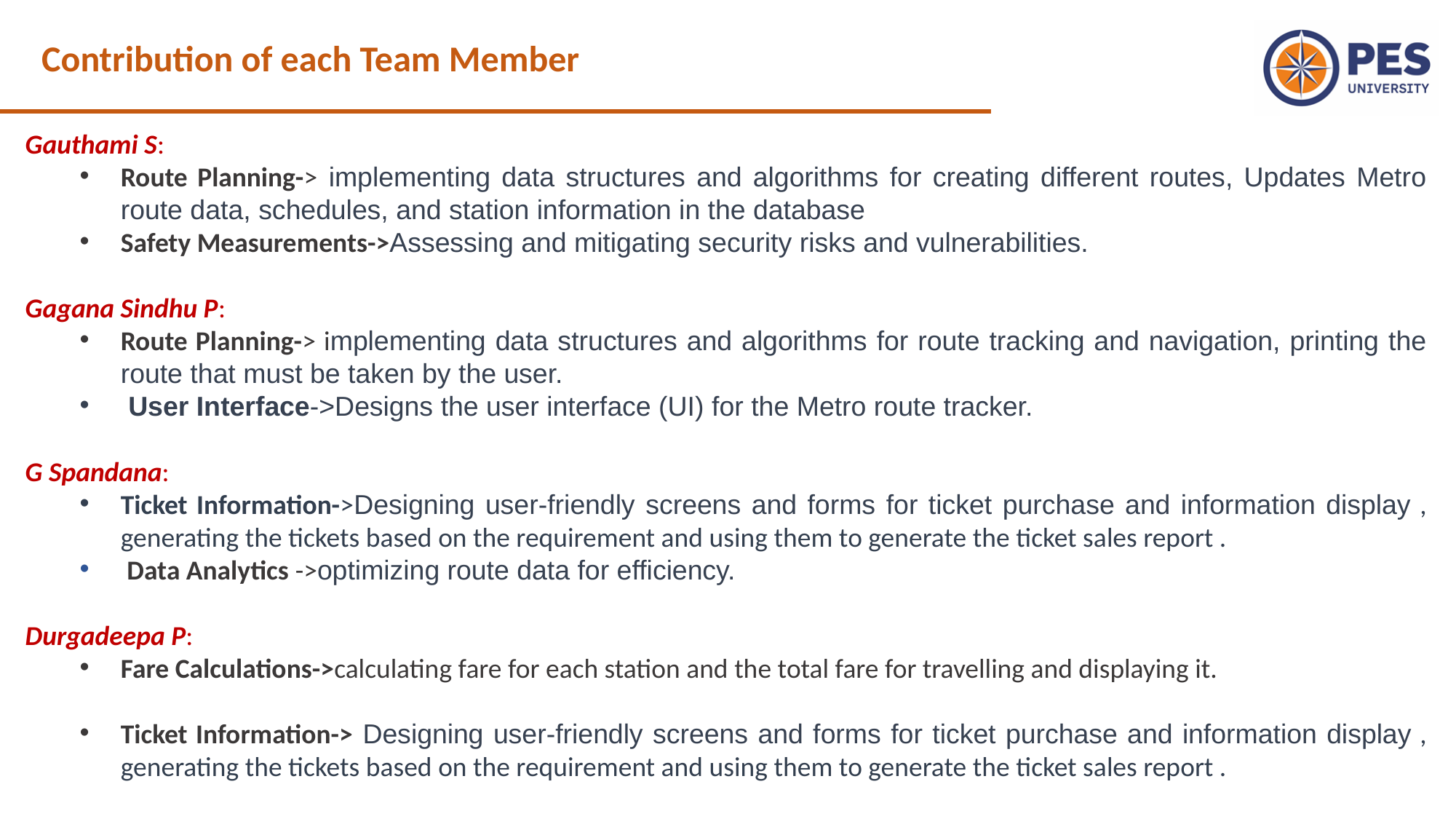

Contribution of each Team Member
Gauthami S:
Route Planning-> implementing data structures and algorithms for creating different routes, Updates Metro route data, schedules, and station information in the database
Safety Measurements->Assessing and mitigating security risks and vulnerabilities.

Gagana Sindhu P:
Route Planning-> implementing data structures and algorithms for route tracking and navigation, printing the route that must be taken by the user.
 User Interface->Designs the user interface (UI) for the Metro route tracker.

G Spandana:
Ticket Information->Designing user-friendly screens and forms for ticket purchase and information display , generating the tickets based on the requirement and using them to generate the ticket sales report .
 Data Analytics ->optimizing route data for efficiency.

Durgadeepa P:
Fare Calculations->calculating fare for each station and the total fare for travelling and displaying it.

Ticket Information-> Designing user-friendly screens and forms for ticket purchase and information display , generating the tickets based on the requirement and using them to generate the ticket sales report .